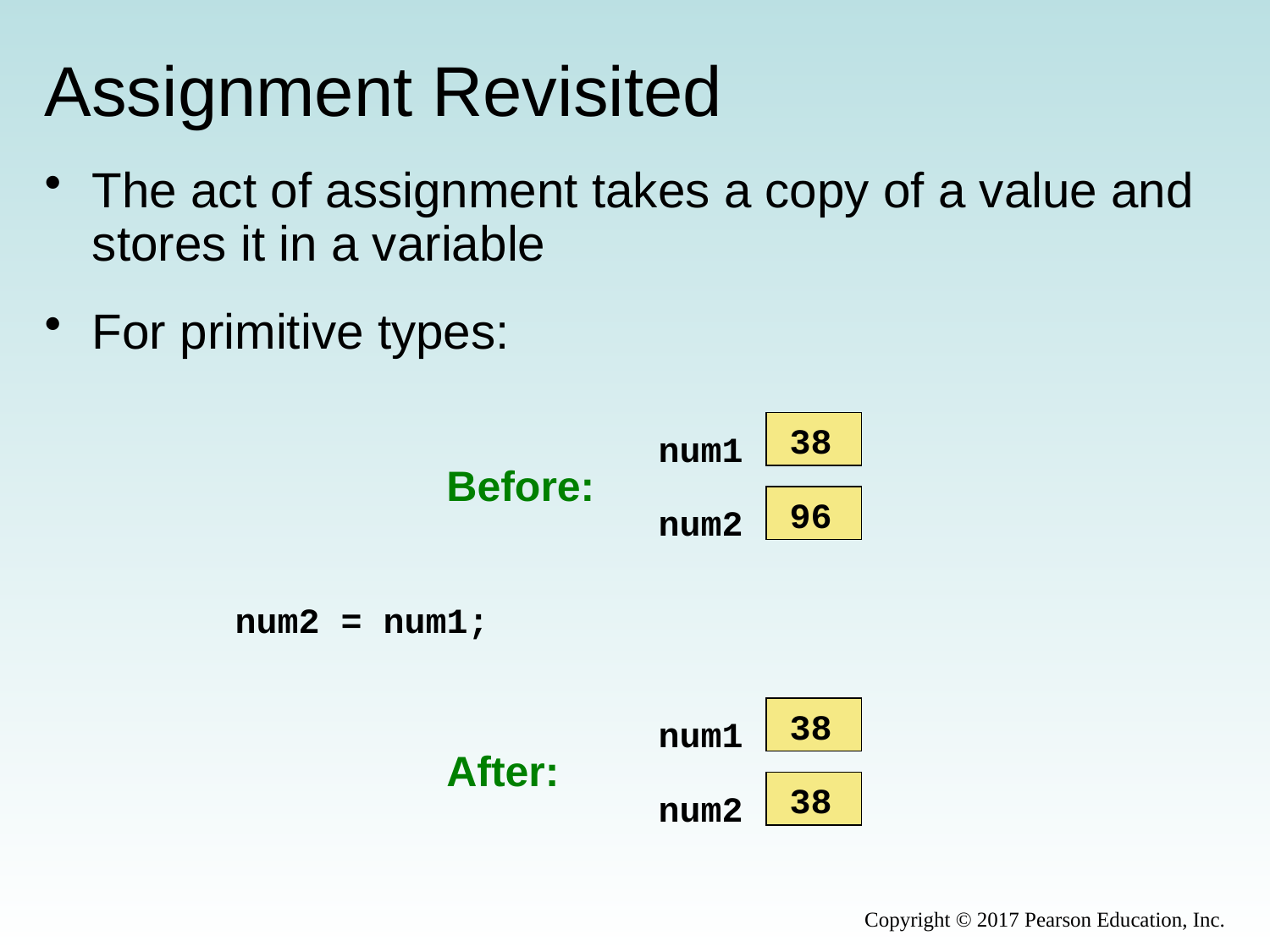

# Assignment Revisited
The act of assignment takes a copy of a value and stores it in a variable
For primitive types:

38
num1
Before:

96
num2
num2 = num1;

38
num1
After:

38
num2
Copyright © 2017 Pearson Education, Inc.